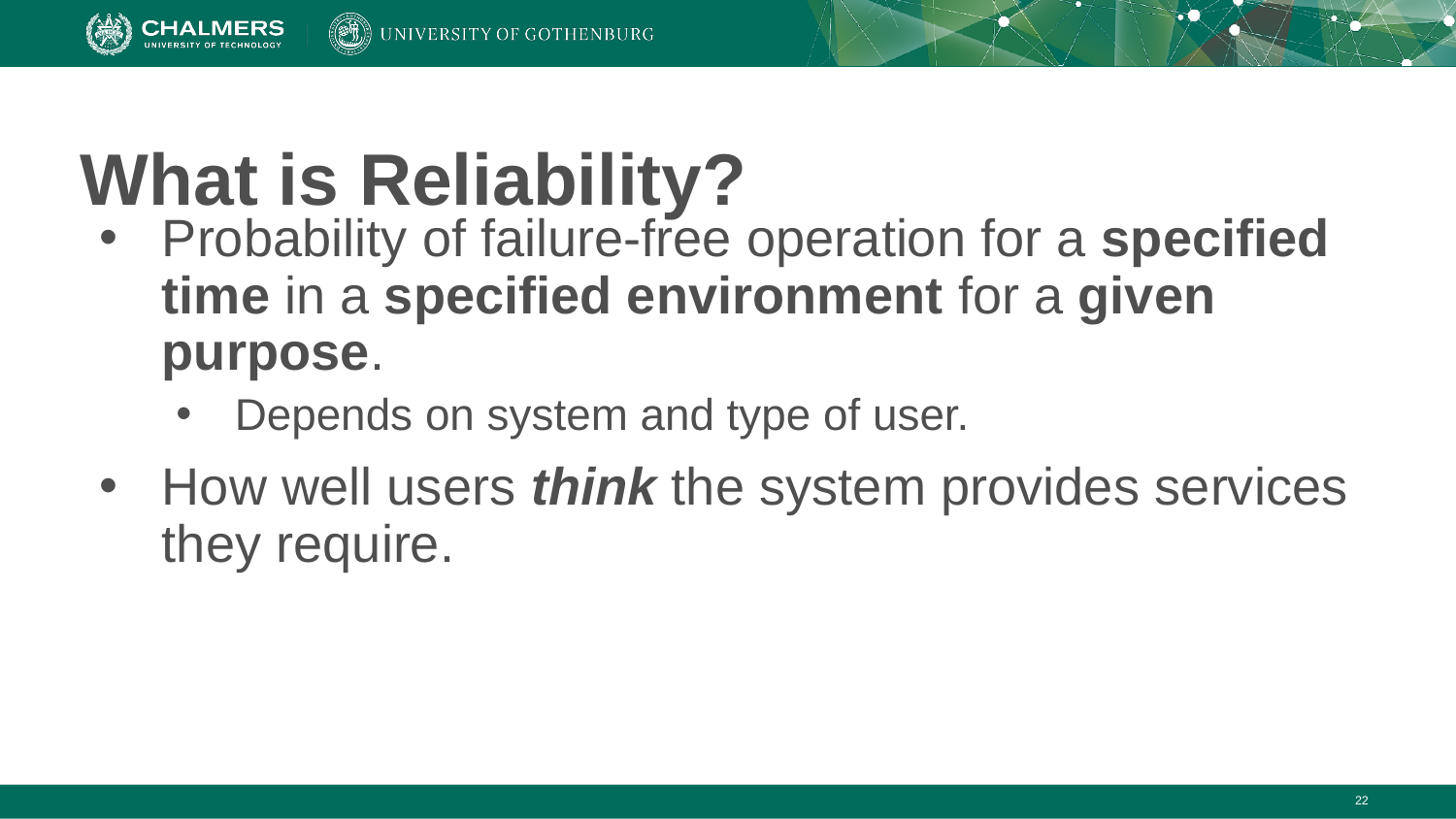

# What is Reliability?
Probability of failure-free operation for a specified time in a specified environment for a given purpose.
Depends on system and type of user.
How well users think the system provides services they require.
22